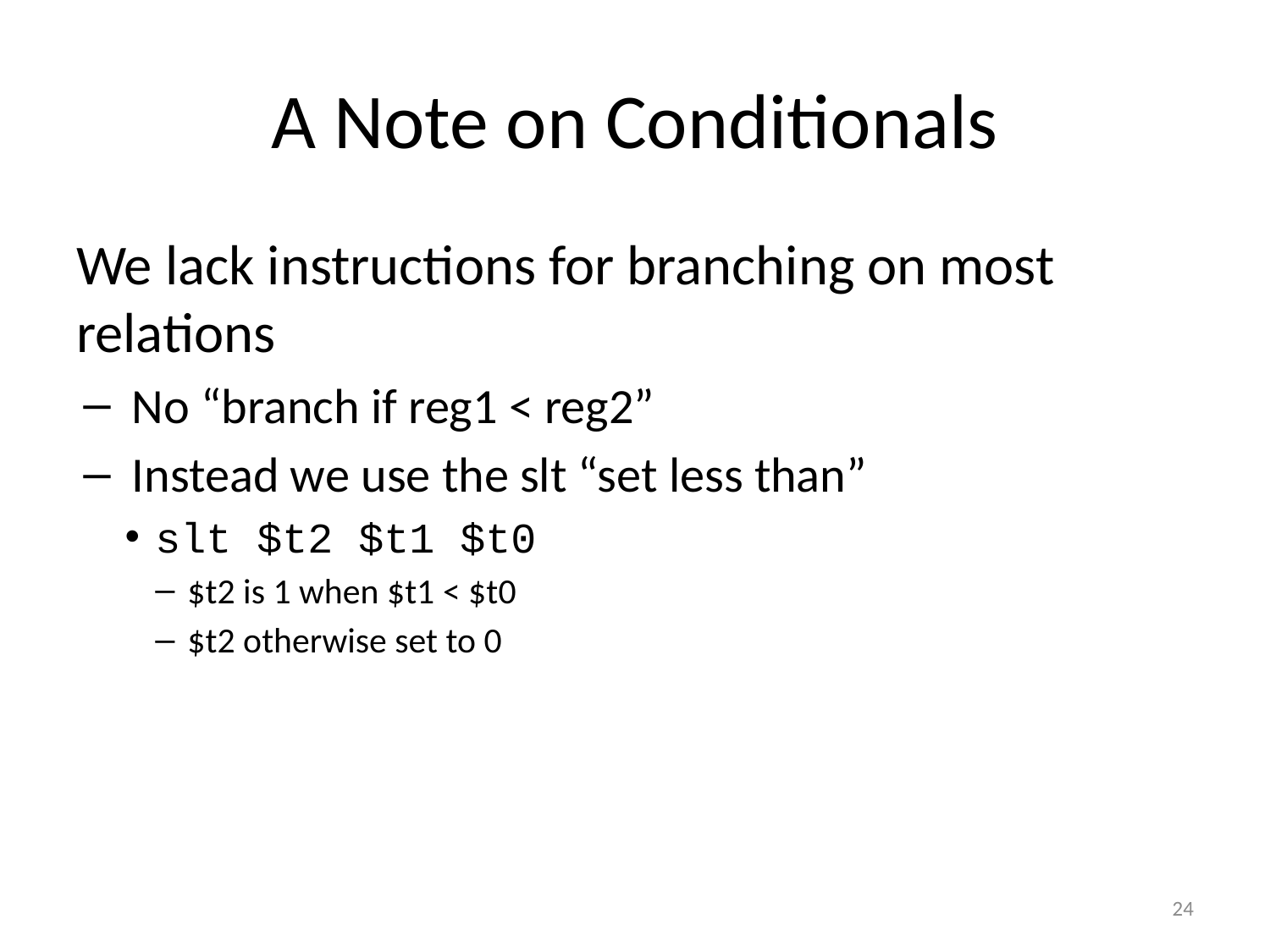

# A Note on Conditionals
We lack instructions for branching on most relations
No “branch if reg1 < reg2”
Instead we use the slt “set less than”
slt $t2 $t1 $t0
$t2 is 1 when $t1 < $t0
$t2 otherwise set to 0
24